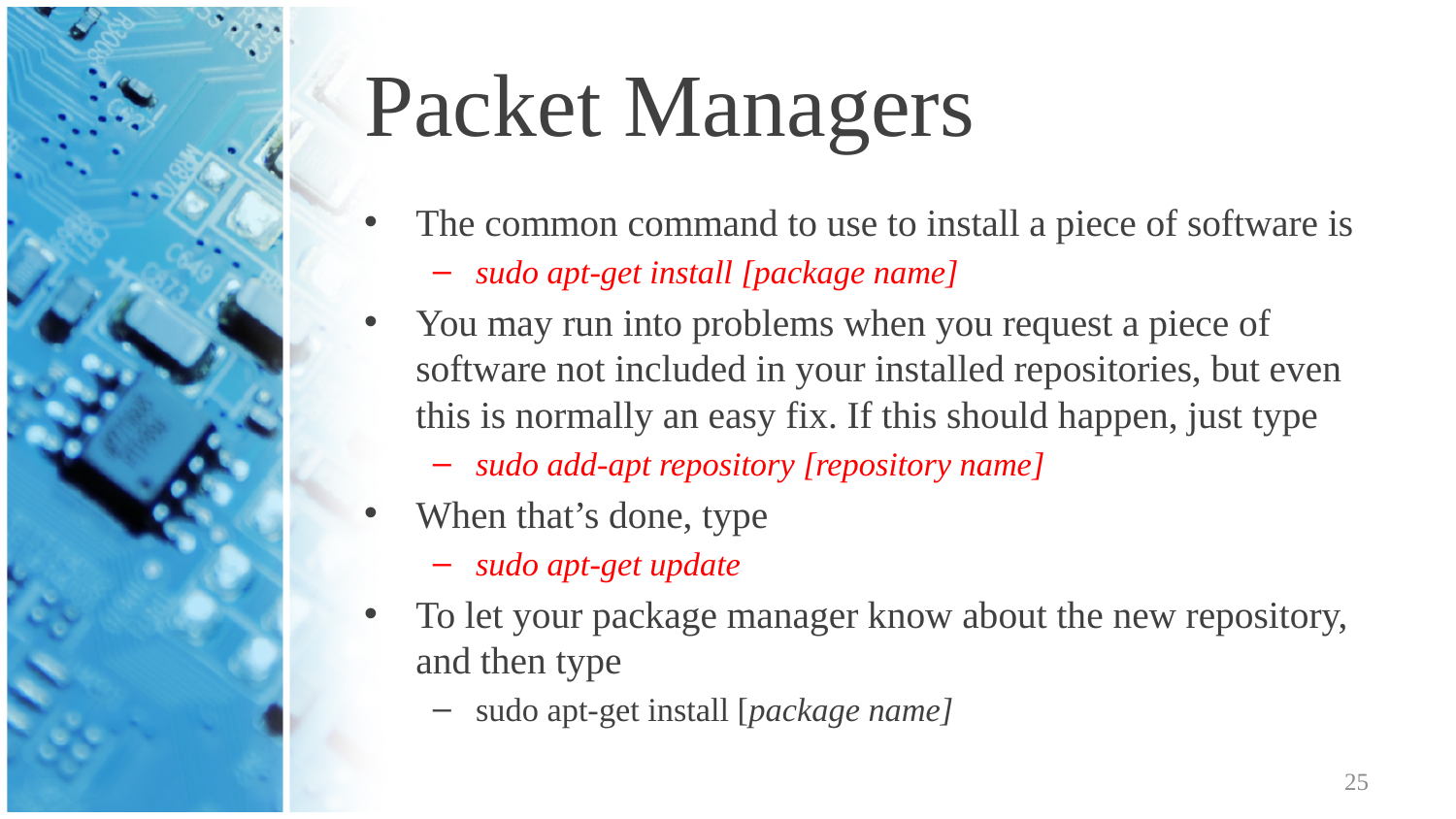

# Packet Managers
The common command to use to install a piece of software is
sudo apt-get install [package name]
You may run into problems when you request a piece of software not included in your installed repositories, but even this is normally an easy fix. If this should happen, just type
sudo add-apt repository [repository name]
When that’s done, type
sudo apt-get update
To let your package manager know about the new repository, and then type
sudo apt-get install [package name]
25